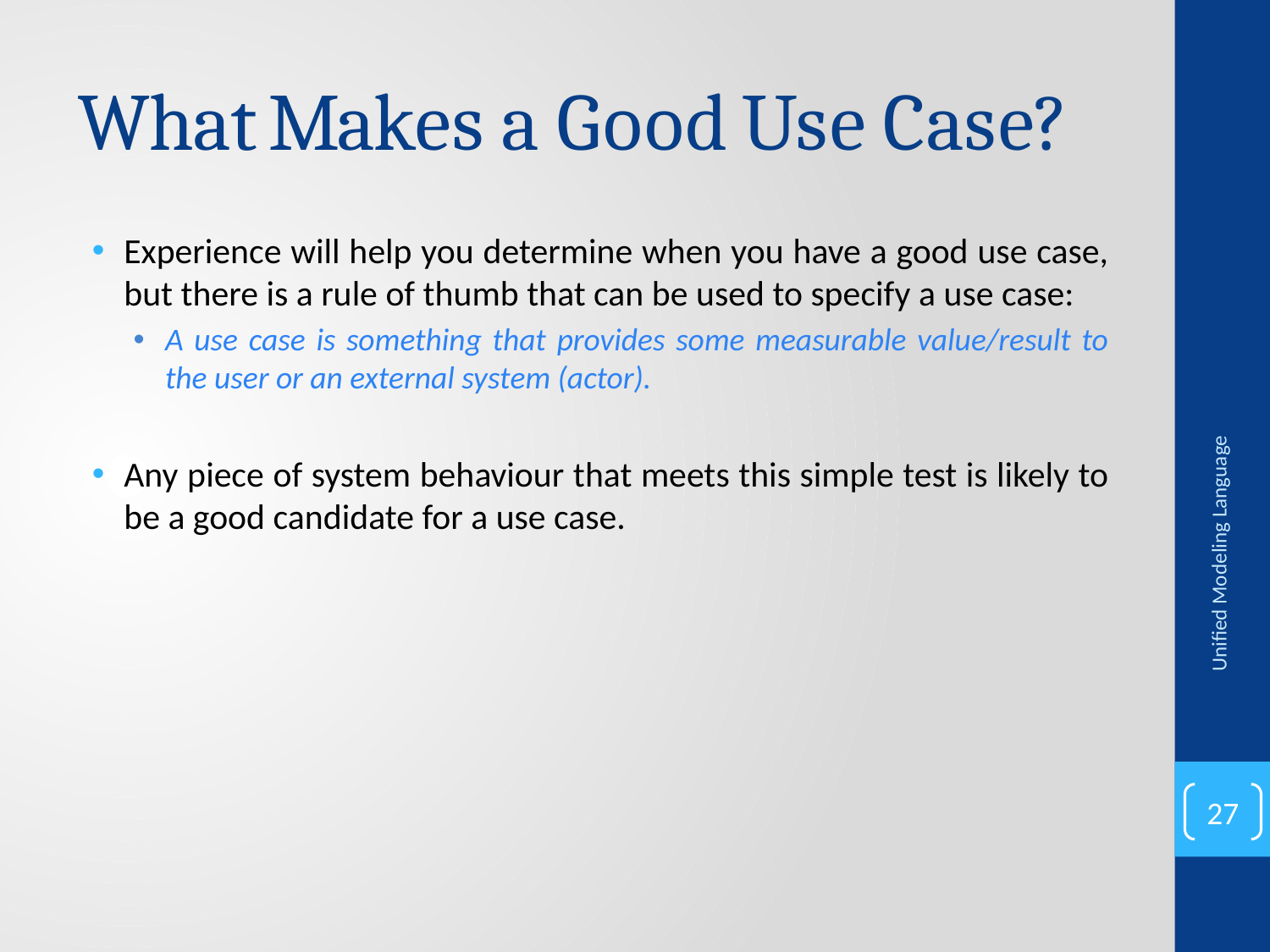

# What Makes a Good Use Case?
Experience will help you determine when you have a good use case, but there is a rule of thumb that can be used to specify a use case:
A use case is something that provides some measurable value/result to the user or an external system (actor).

Any piece of system behaviour that meets this simple test is likely to be a good candidate for a use case.
Unified Modeling Language
27